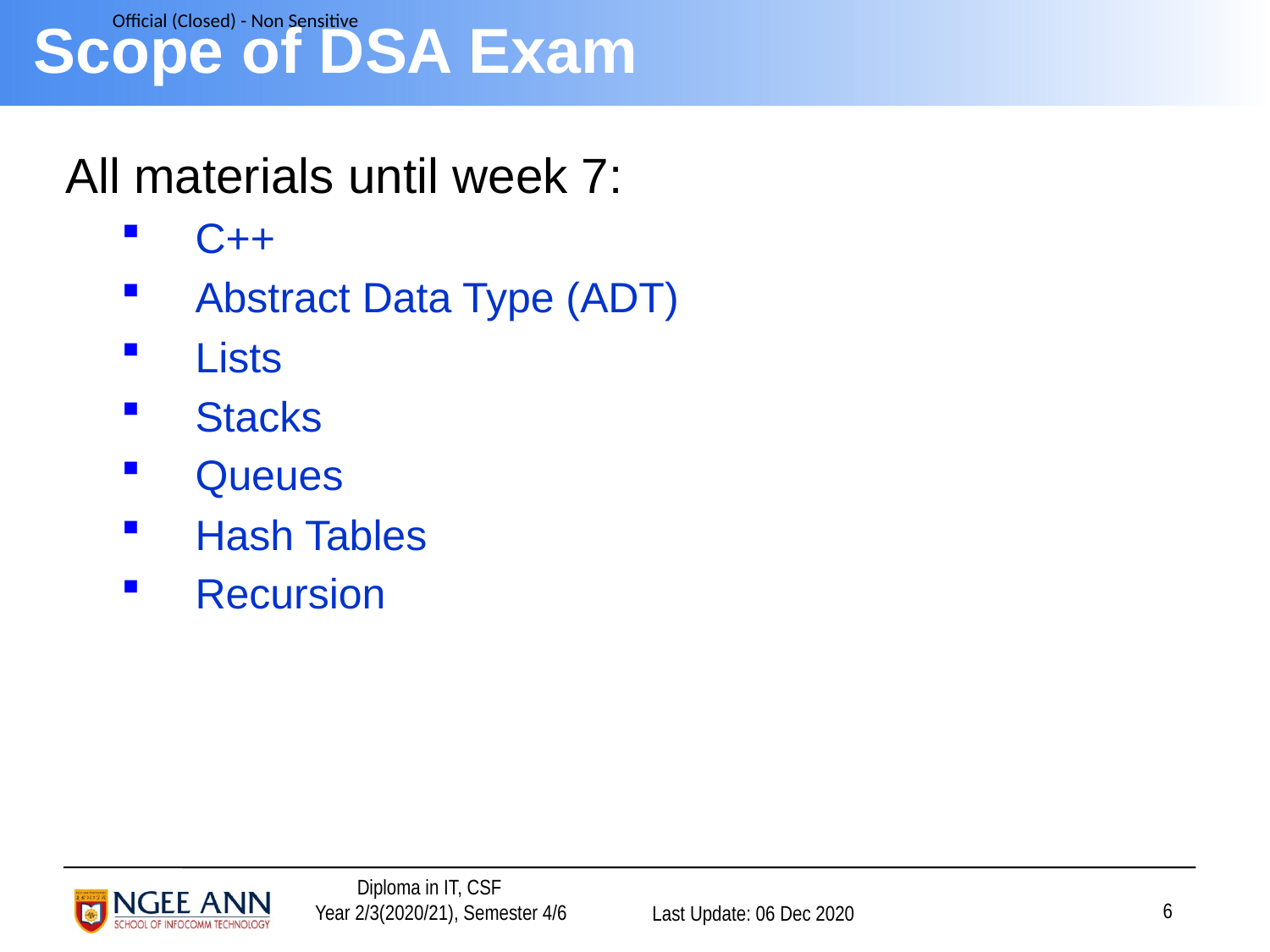

# Scope of DSA Exam
All materials until week 7:
C++
Abstract Data Type (ADT)
Lists
Stacks
Queues
Hash Tables
Recursion